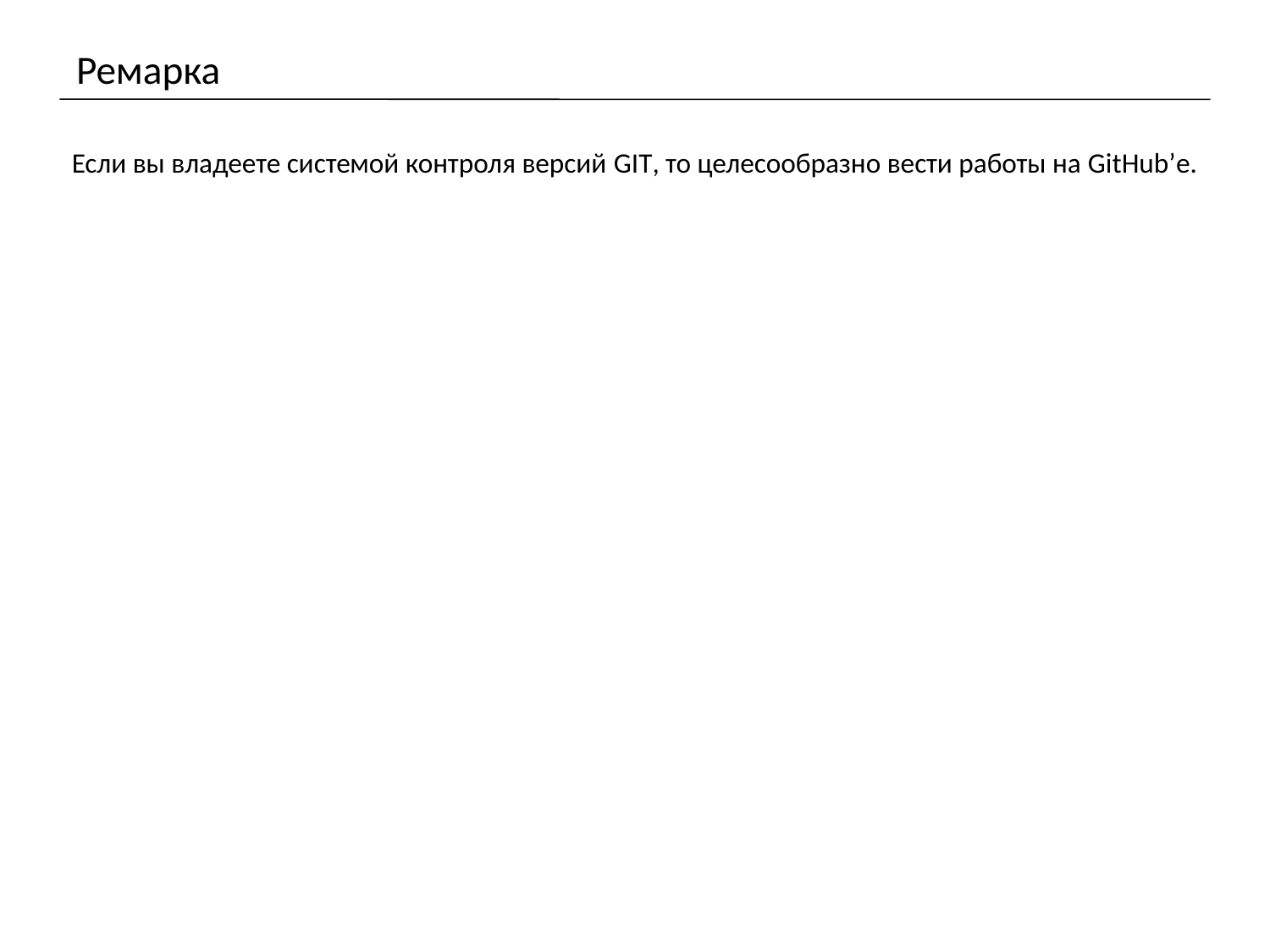

# Ремарка
Если вы владеете системой контроля версий GIT, то целесообразно вести работы на GitHub’е.